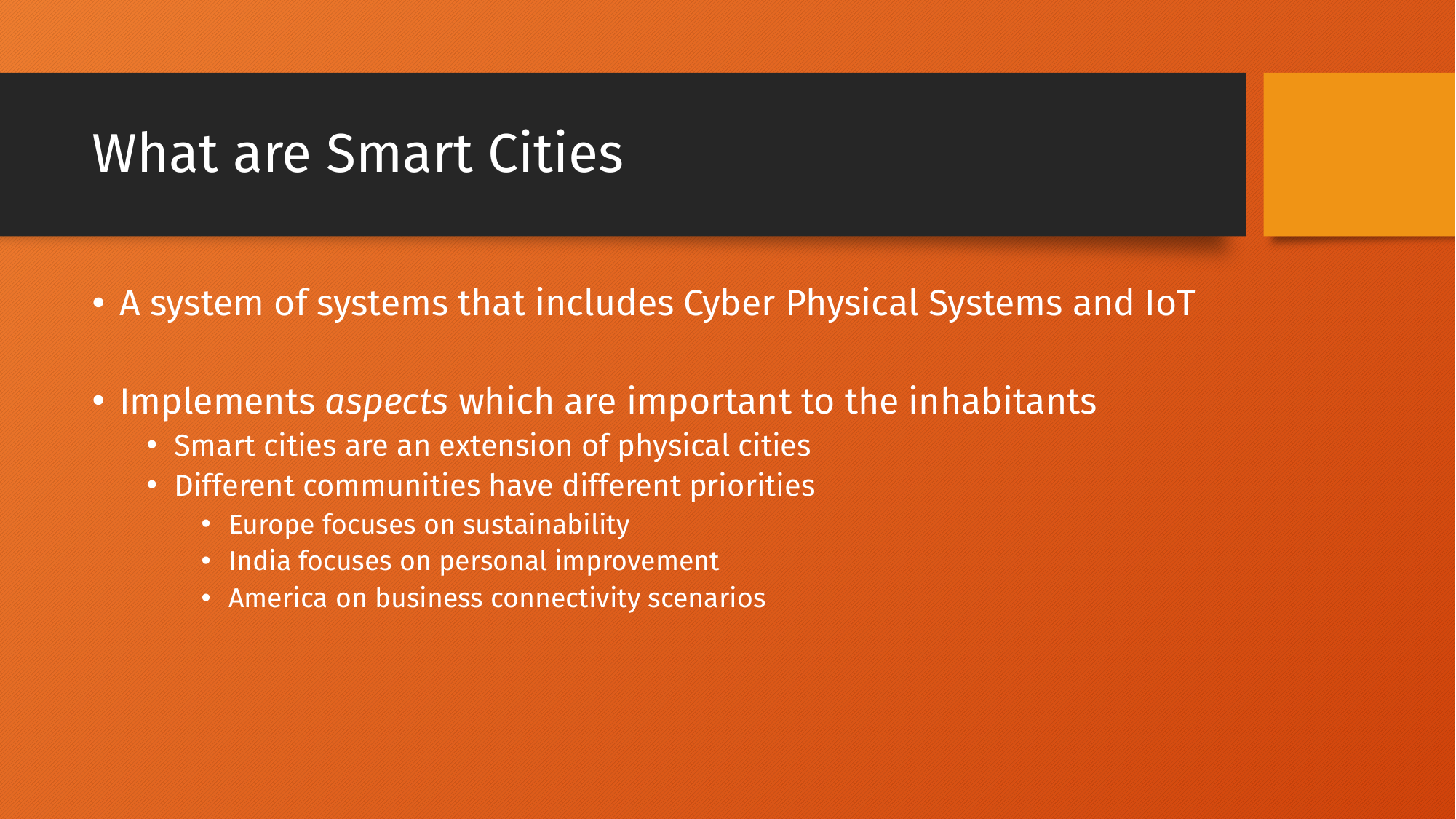

# What are Smart Cities
A system of systems that includes Cyber Physical Systems and IoT
Implements aspects which are important to the inhabitants
Smart cities are an extension of physical cities
Different communities have different priorities
Europe focuses on sustainability
India focuses on personal improvement
America on business connectivity scenarios